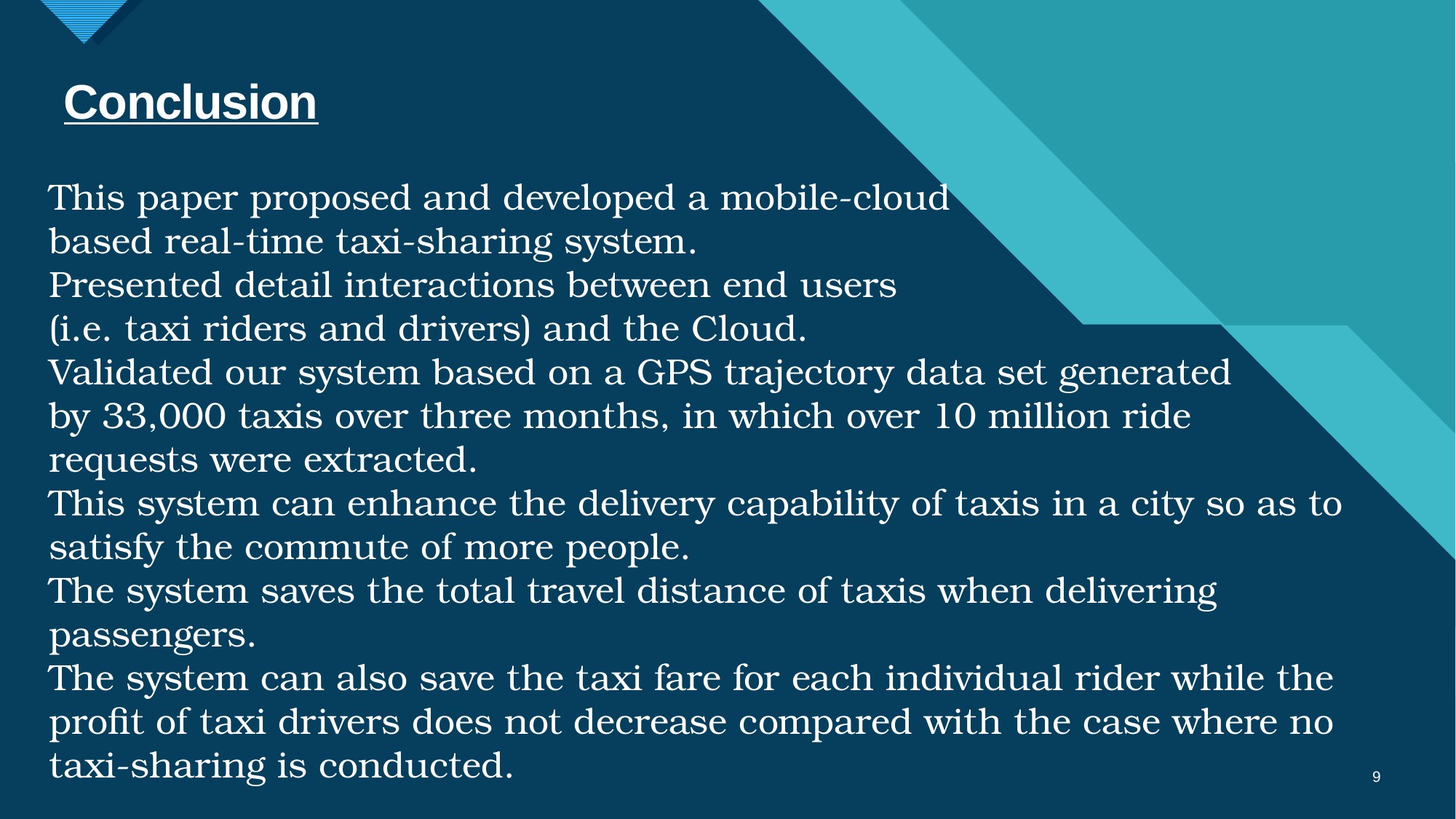

# Conclusion
This paper proposed and developed a mobile-cloud
based real-time taxi-sharing system.
Presented detail interactions between end users
(i.e. taxi riders and drivers) and the Cloud.
Validated our system based on a GPS trajectory data set generated
by 33,000 taxis over three months, in which over 10 million ride
requests were extracted.
This system can enhance the delivery capability of taxis in a city so as to satisfy the commute of more people.
The system saves the total travel distance of taxis when delivering passengers.
The system can also save the taxi fare for each individual rider while the profit of taxi drivers does not decrease compared with the case where no taxi-sharing is conducted.

9